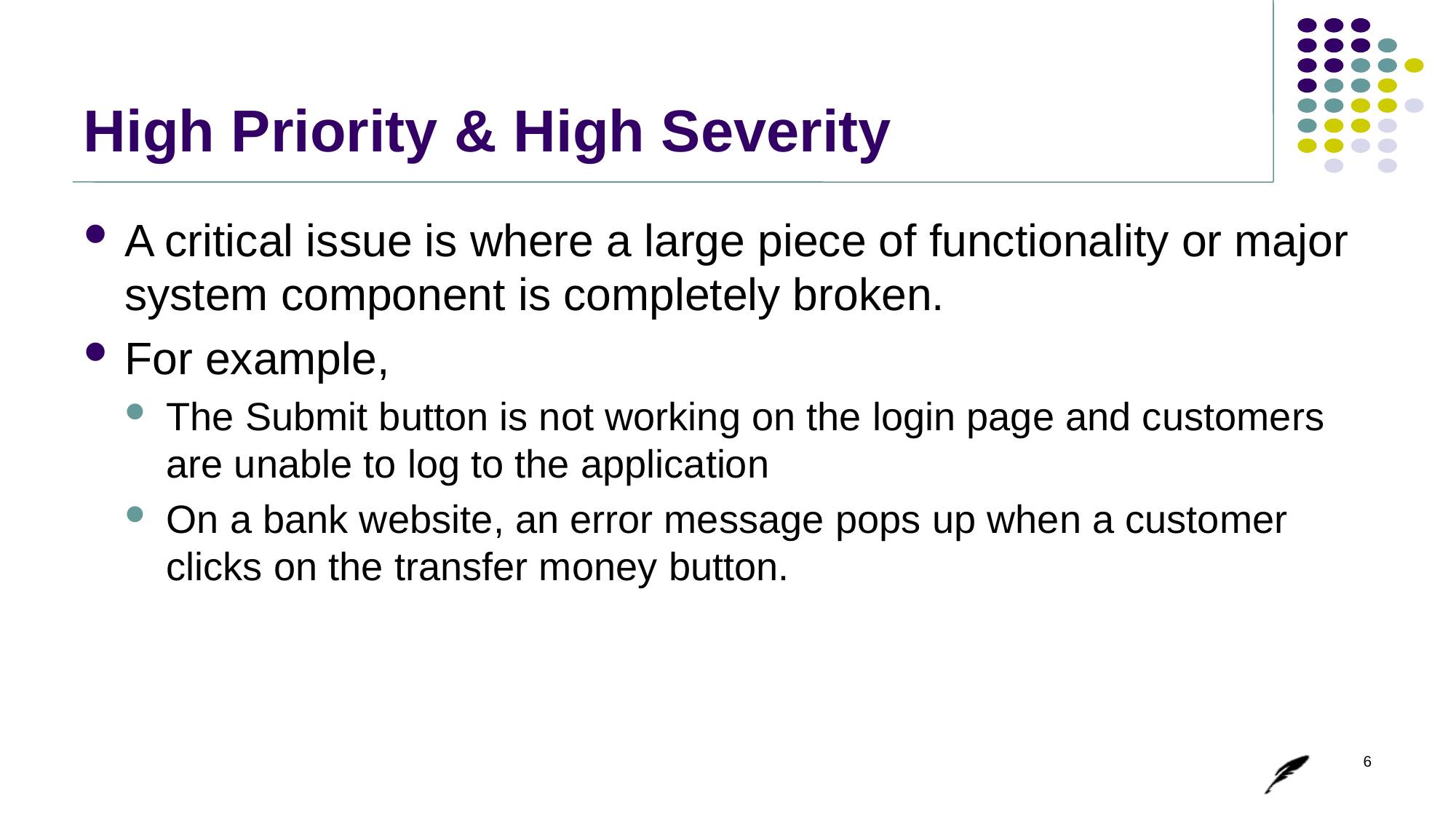

# High Priority & High Severity
A critical issue is where a large piece of functionality or major system component is completely broken.
For example,
The Submit button is not working on the login page and customers are unable to log to the application
On a bank website, an error message pops up when a customer clicks on the transfer money button.
6